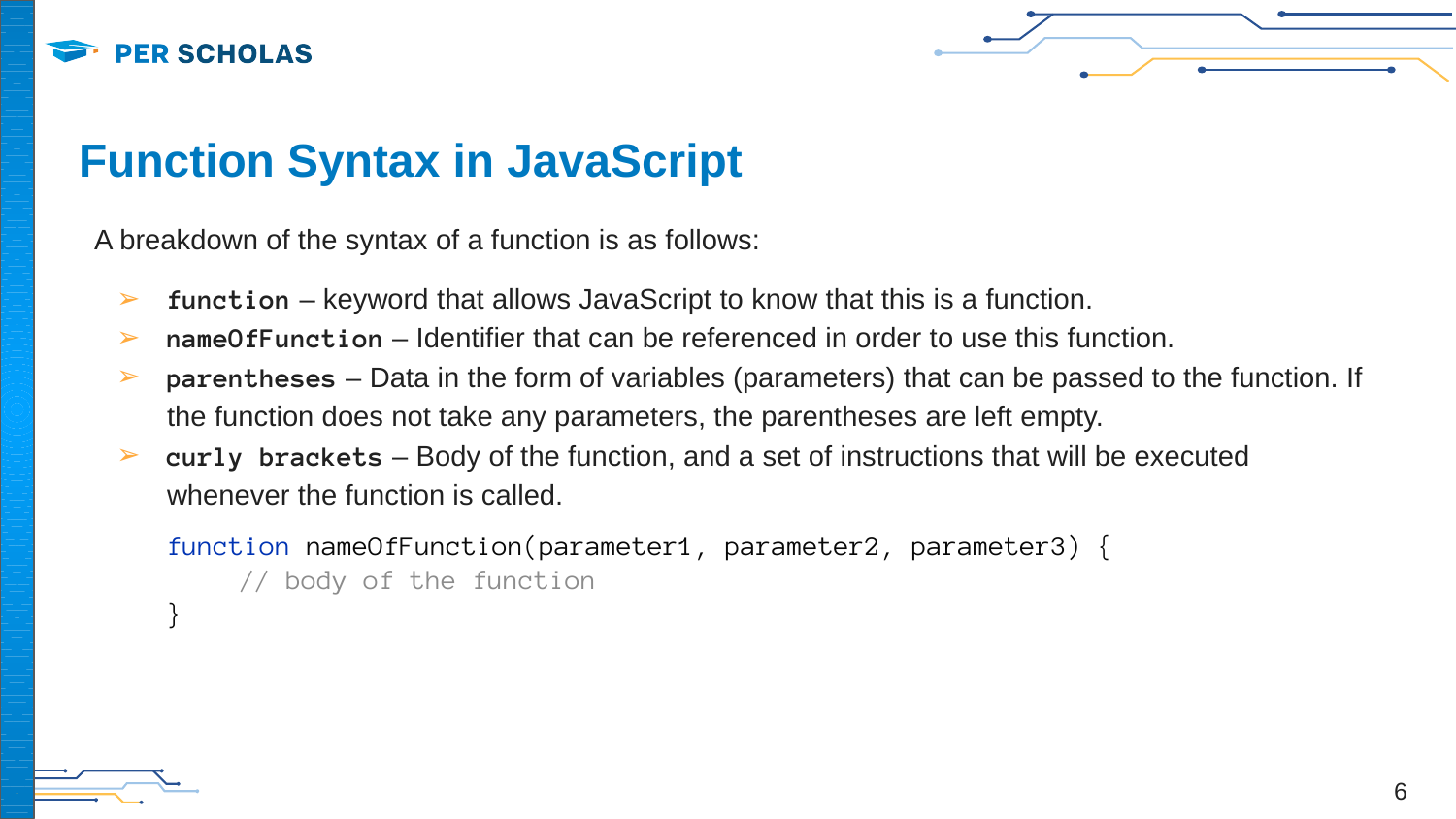

# Function Syntax in JavaScript
A breakdown of the syntax of a function is as follows:
function – keyword that allows JavaScript to know that this is a function.
nameOfFunction – Identifier that can be referenced in order to use this function.
parentheses – Data in the form of variables (parameters) that can be passed to the function. If the function does not take any parameters, the parentheses are left empty.
curly brackets – Body of the function, and a set of instructions that will be executed whenever the function is called.
function nameOfFunction(parameter1, parameter2, parameter3) {
// body of the function
}
6